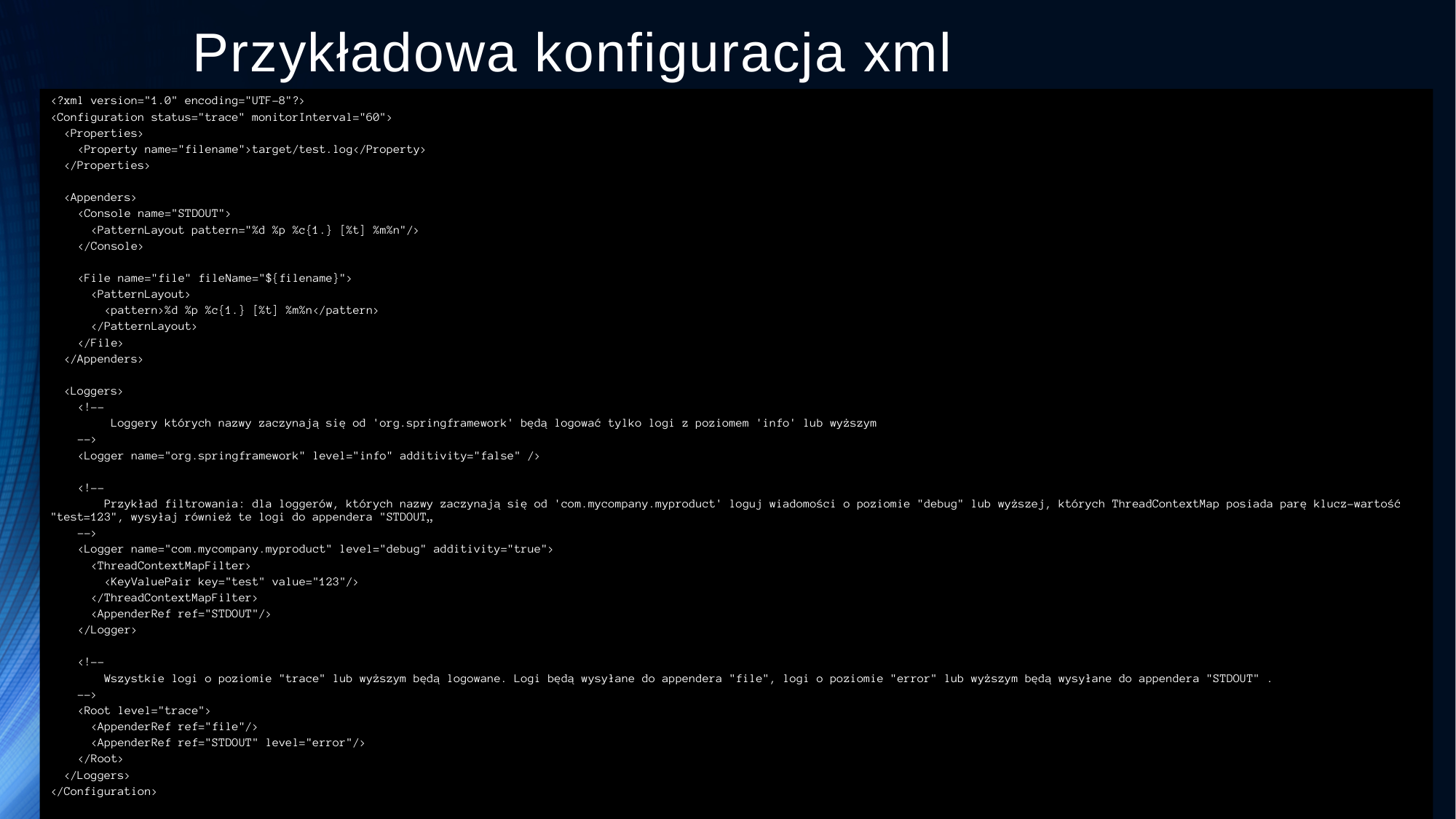

# Przykładowa konfiguracja xml
<?xml version="1.0" encoding="UTF-8"?>
<Configuration status="trace" monitorInterval="60">
  <Properties>
    <Property name="filename">target/test.log</Property>
  </Properties>

  <Appenders>
    <Console name="STDOUT">
      <PatternLayout pattern="%d %p %c{1.} [%t] %m%n"/>
    </Console>

    <File name="file" fileName="${filename}">
      <PatternLayout>
        <pattern>%d %p %c{1.} [%t] %m%n</pattern>
      </PatternLayout>
    </File>
  </Appenders>

  <Loggers>
    <!--
         Loggery których nazwy zaczynają się od 'org.springframework' będą logować tylko logi z poziomem 'info' lub wyższym
    -->
    <Logger name="org.springframework" level="info" additivity="false" />

    <!--
        Przykład filtrowania: dla loggerów, których nazwy zaczynają się od 'com.mycompany.myproduct' loguj wiadomości o poziomie "debug" lub wyższej, których ThreadContextMap posiada parę klucz-wartość "test=123", wysyłaj również te logi do appendera "STDOUT„
    -->
    <Logger name="com.mycompany.myproduct" level="debug" additivity="true">
      <ThreadContextMapFilter>
        <KeyValuePair key="test" value="123"/>
      </ThreadContextMapFilter>
      <AppenderRef ref="STDOUT"/>
    </Logger>

    <!--
        Wszystkie logi o poziomie "trace" lub wyższym będą logowane. Logi będą wysyłane do appendera "file", logi o poziomie "error" lub wyższym będą wysyłane do appendera "STDOUT" .
    -->
    <Root level="trace">
      <AppenderRef ref="file"/>
      <AppenderRef ref="STDOUT" level="error"/>
    </Root>
  </Loggers>
</Configuration>